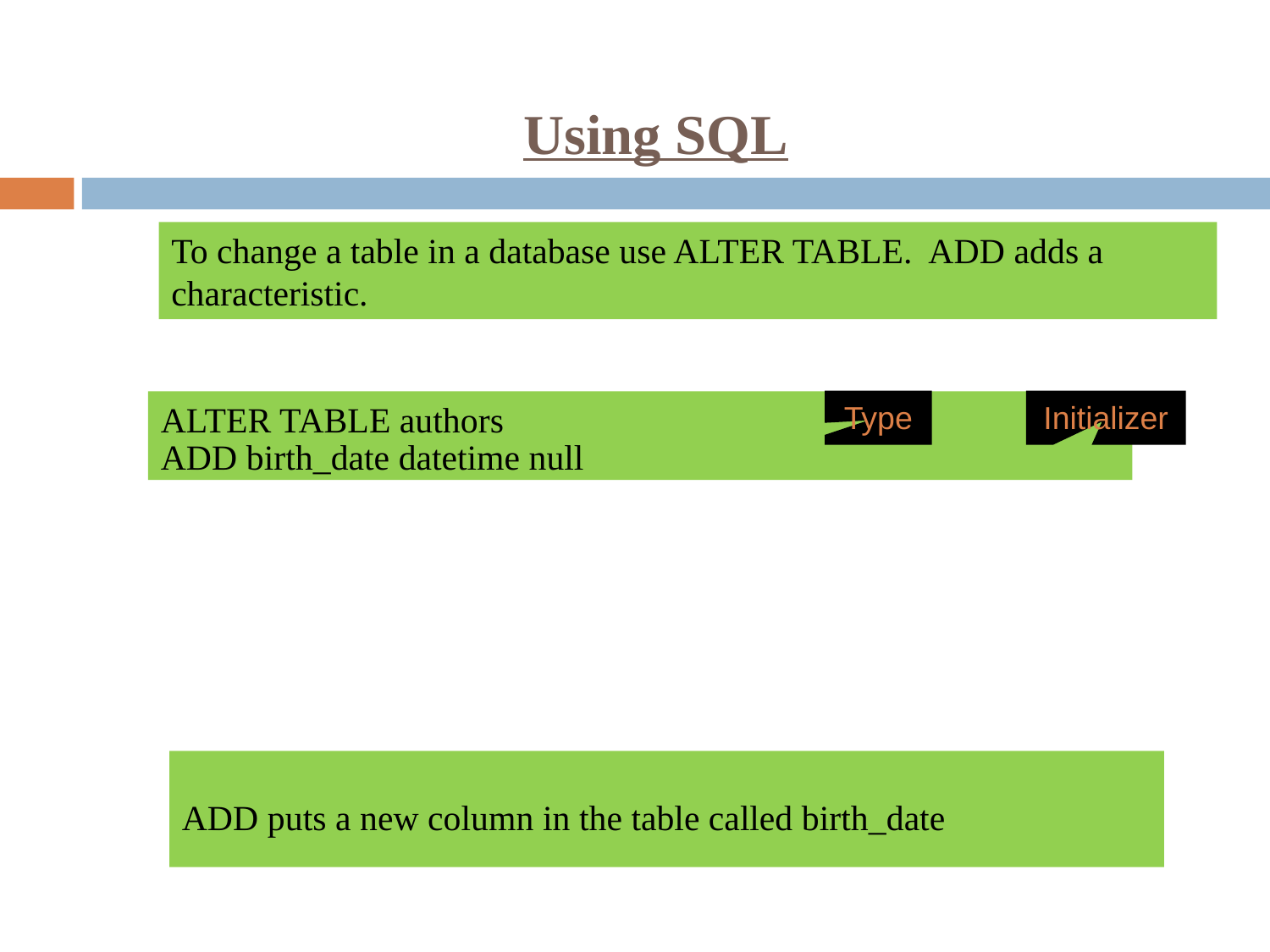

19
Using SQL
To change a table in a database use ALTER TABLE.  ADD adds a characteristic.
ALTER TABLE authors
ADD birth_date datetime null
Type
Initializer

ADD puts a new column in the table called birth_date